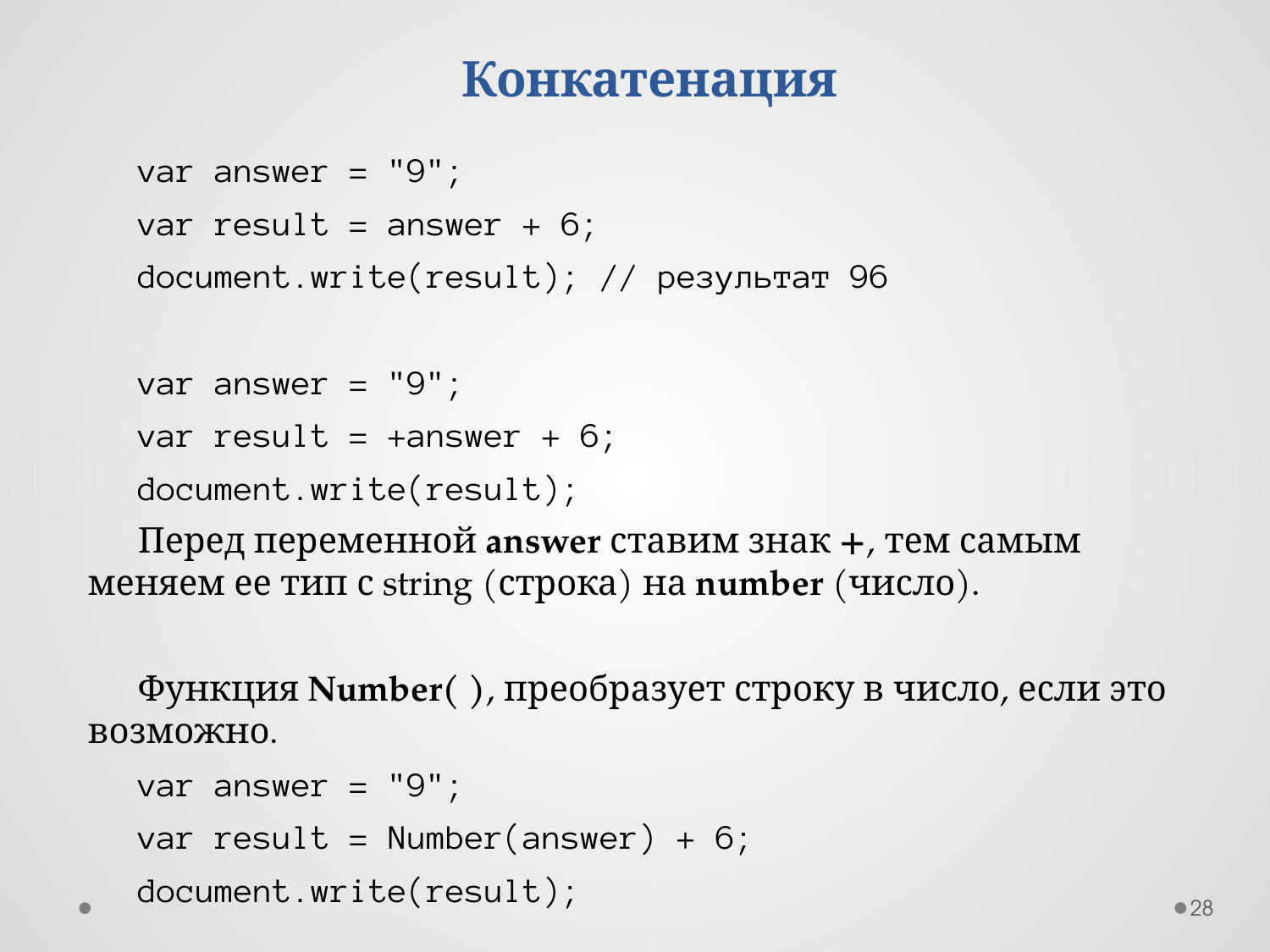

Конкатенация
var answer = "9";
var result = answer + 6;
document.write(result); // результат 96

var answer = "9";
var result = +answer + 6;
document.write(result);
Перед переменной answer ставим знак +, тем самым меняем ее тип с string (строка) на number (число).

Функция Number( ), преобразует строку в число, если это возможно.
var answer = "9";
var result = Number(answer) + 6;
document.write(result);
28